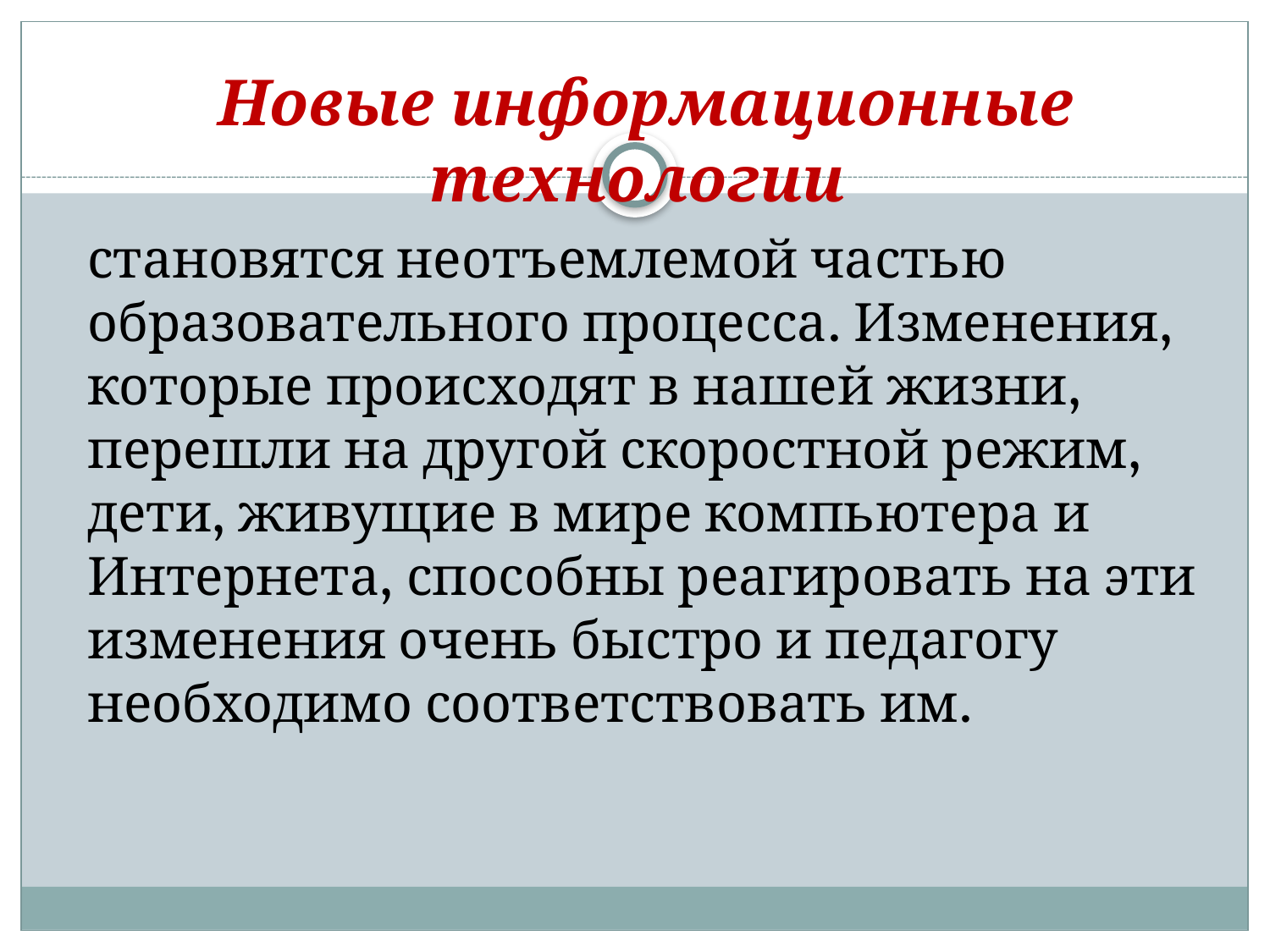

#
Новые информационные технологии
становятся неотъемлемой частью образовательного процесса. Изменения, которые происходят в нашей жизни, перешли на другой скоростной режим, дети, живущие в мире компьютера и Интернета, способны реагировать на эти изменения очень быстро и педагогу необходимо соответствовать им.